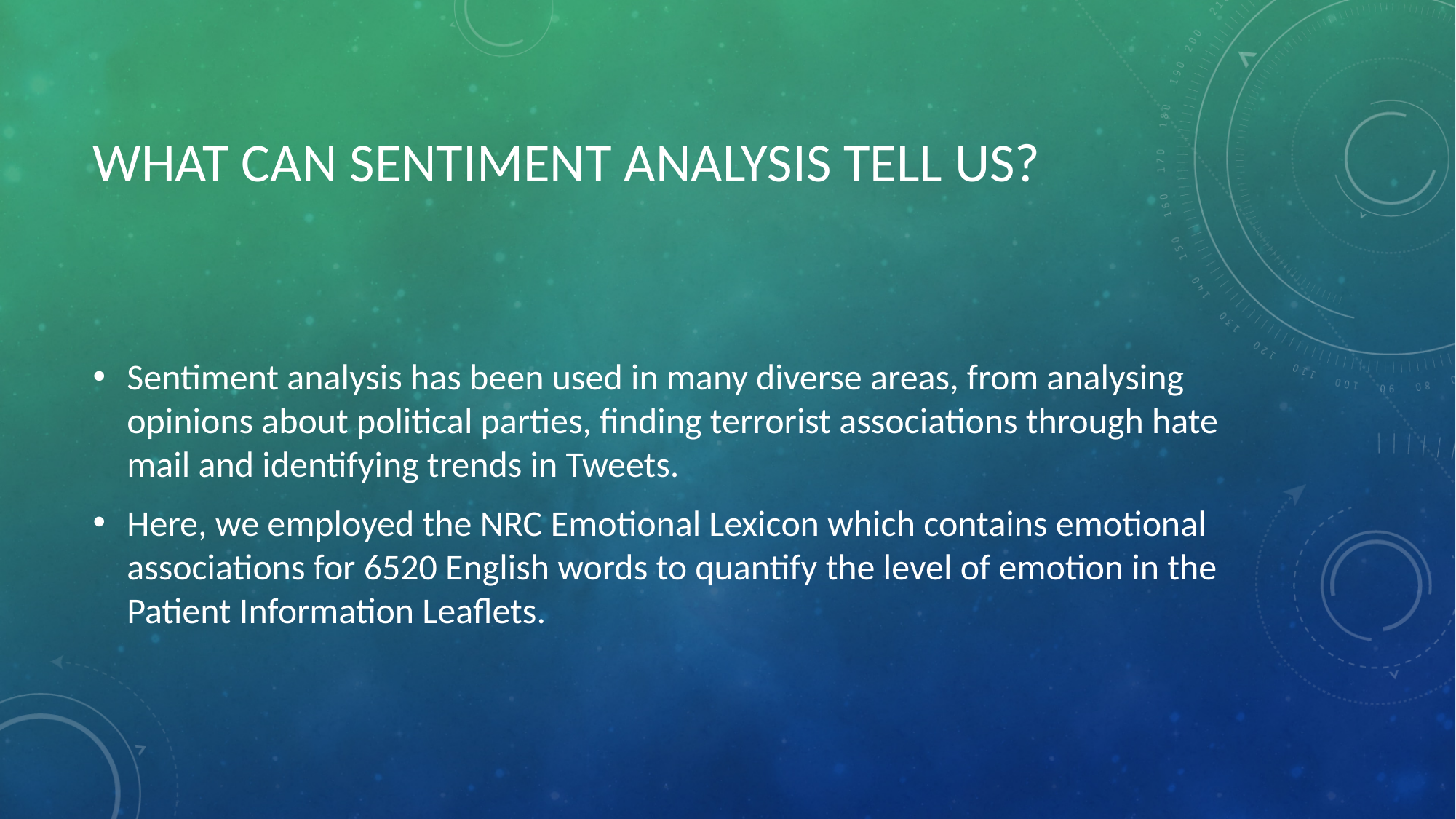

# What can Sentiment Analysis tell US?
Sentiment analysis has been used in many diverse areas, from analysing opinions about political parties, finding terrorist associations through hate mail and identifying trends in Tweets.
Here, we employed the NRC Emotional Lexicon which contains emotional associations for 6520 English words to quantify the level of emotion in the Patient Information Leaflets.